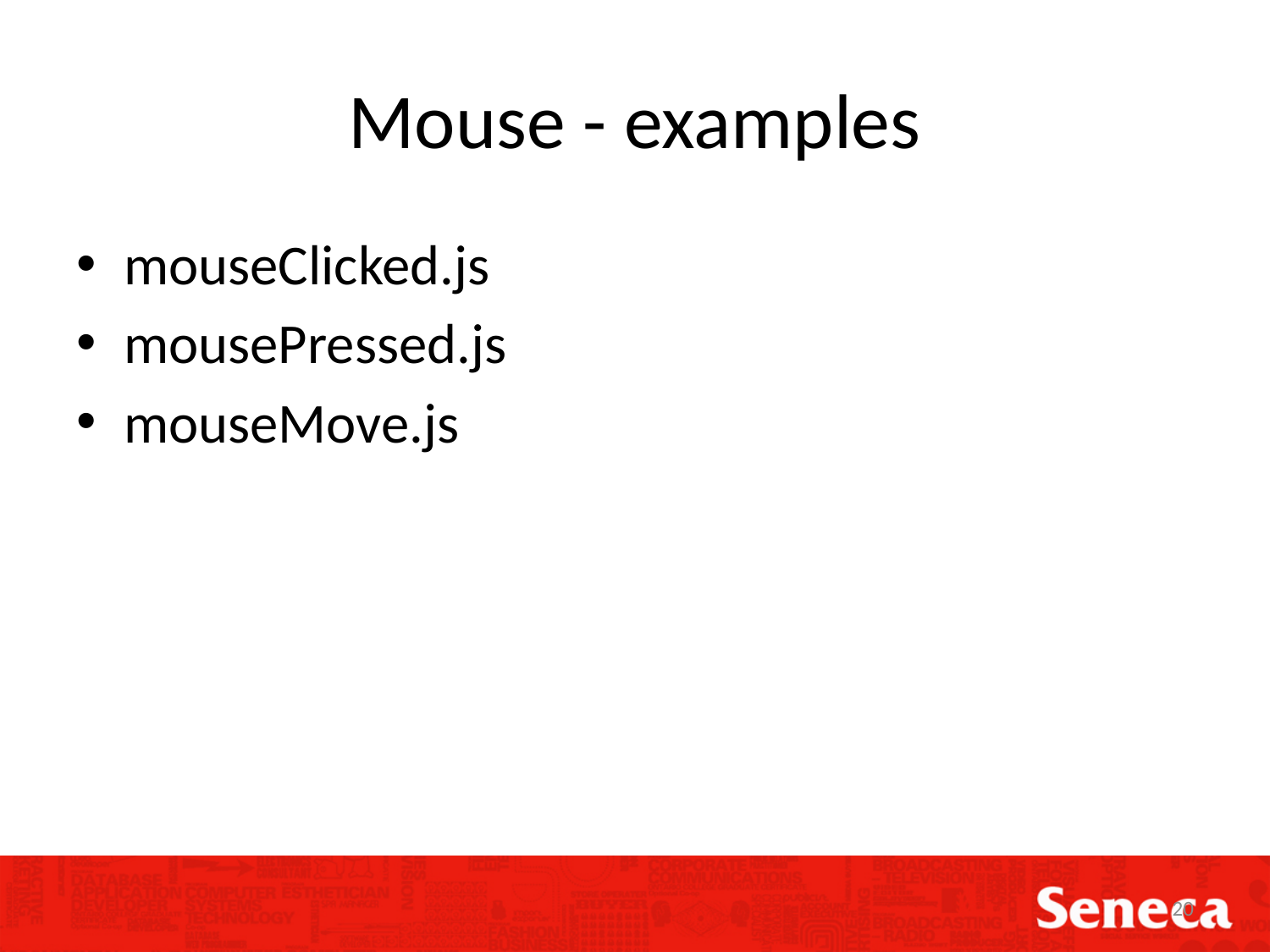

# Mouse - examples
mouseClicked.js
mousePressed.js
mouseMove.js
20